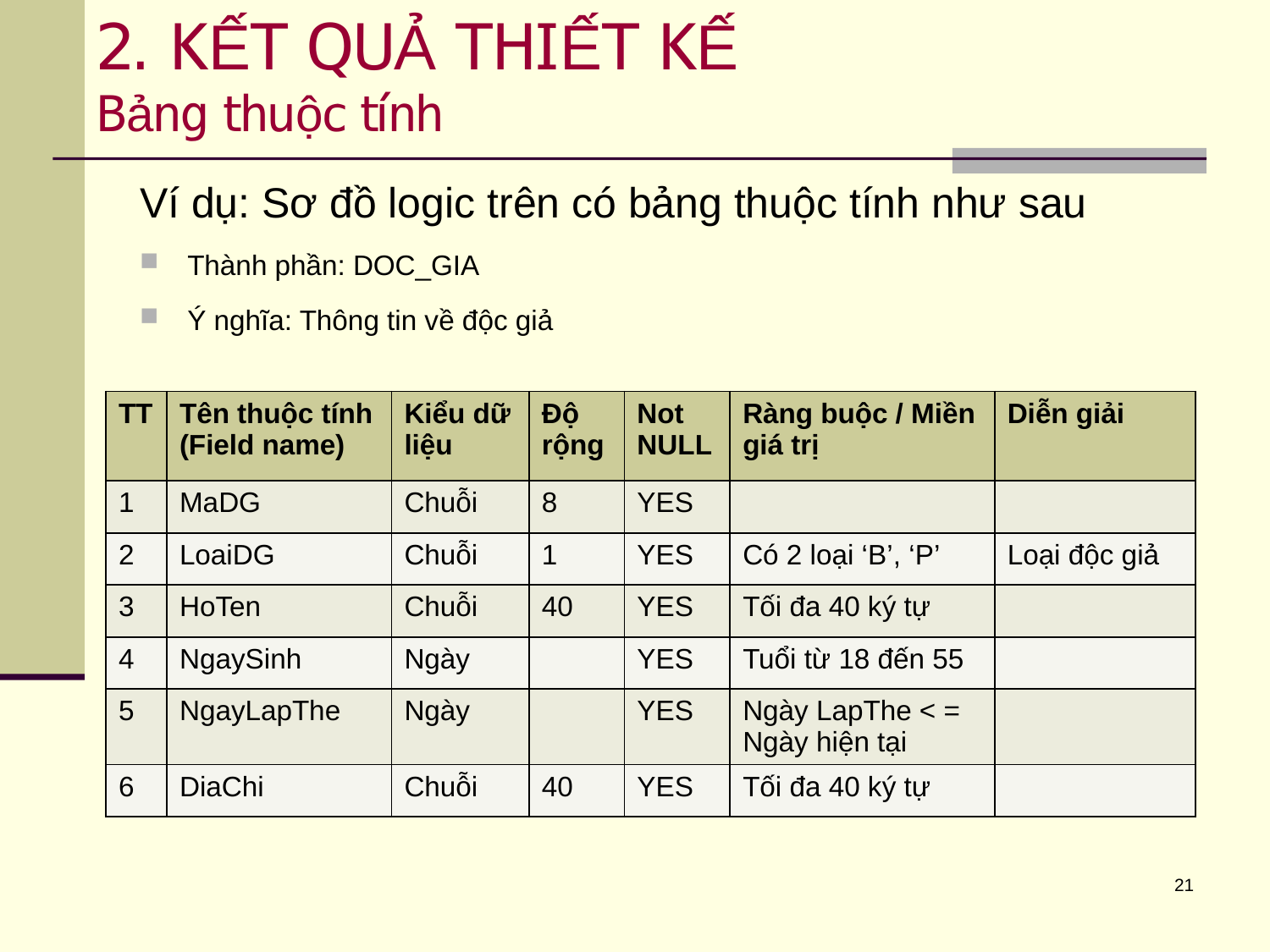

# 2. KẾT QUẢ THIẾT KẾ Bảng thuộc tính
Ví dụ: Sơ đồ logic trên có bảng thuộc tính như sau
Thành phần: DOC_GIA
Ý nghĩa: Thông tin về độc giả
| TT | Tên thuộc tính (Field name) | Kiểu dữ liệu | Độ rộng | Not NULL | Ràng buộc / Miền giá trị | Diễn giải |
| --- | --- | --- | --- | --- | --- | --- |
| 1 | MaDG | Chuỗi | 8 | YES |  |  |
| 2 | LoaiDG | Chuỗi | 1 | YES | Có 2 loại ‘B’, ‘P’ | Loại độc giả |
| 3 | HoTen | Chuỗi | 40 | YES | Tối đa 40 ký tự |  |
| 4 | NgaySinh | Ngày |  | YES | Tuổi từ 18 đến 55 |  |
| 5 | NgayLapThe | Ngày |  | YES | Ngày LapThe < = Ngày hiện tại |  |
| 6 | DiaChi | Chuỗi | 40 | YES | Tối đa 40 ký tự |  |
21